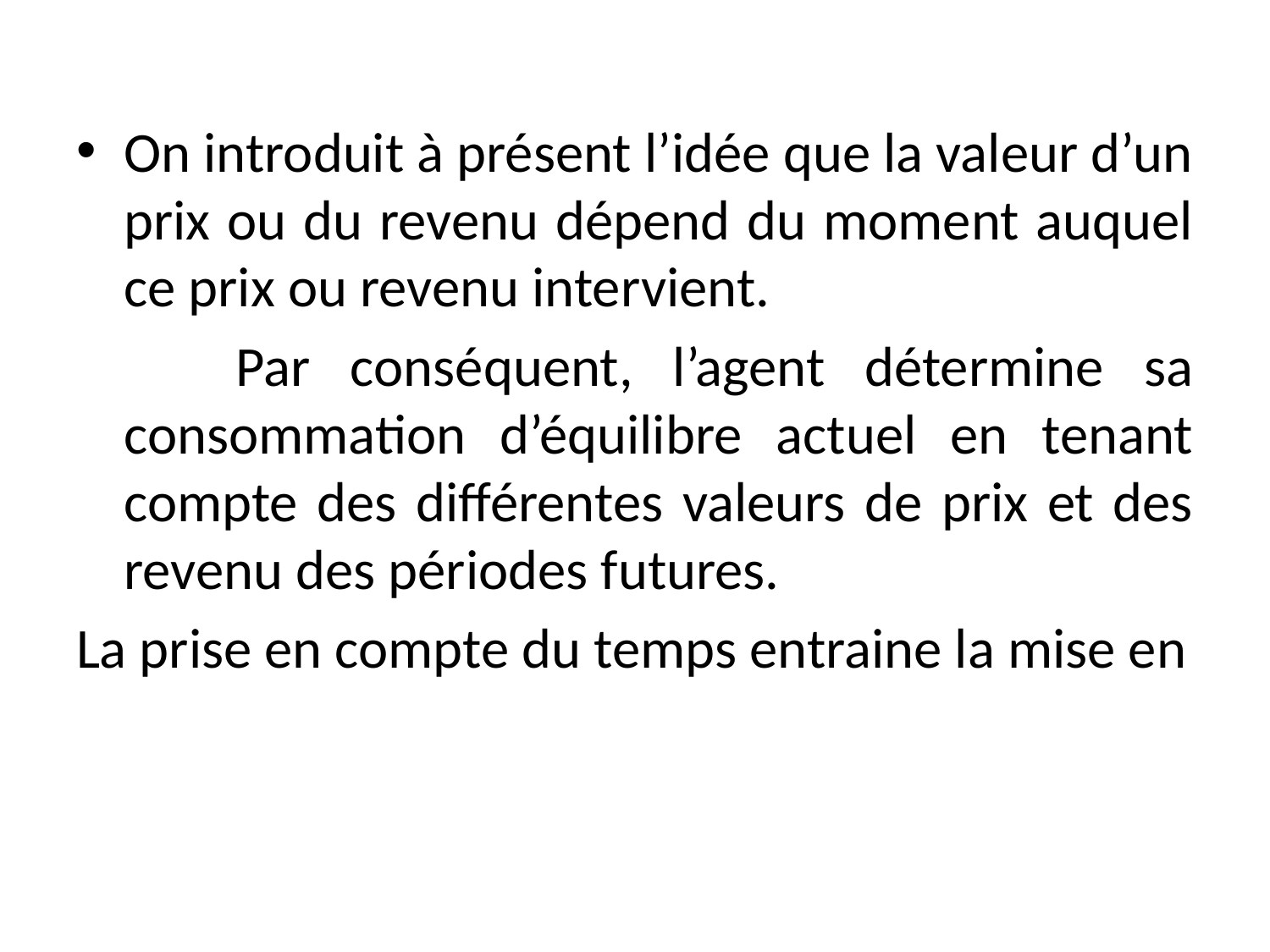

On introduit à présent l’idée que la valeur d’un prix ou du revenu dépend du moment auquel ce prix ou revenu intervient.
    Par conséquent, l’agent détermine sa consommation d’équilibre actuel en tenant compte des différentes valeurs de prix et des revenu des périodes futures.
La prise en compte du temps entraine la mise en